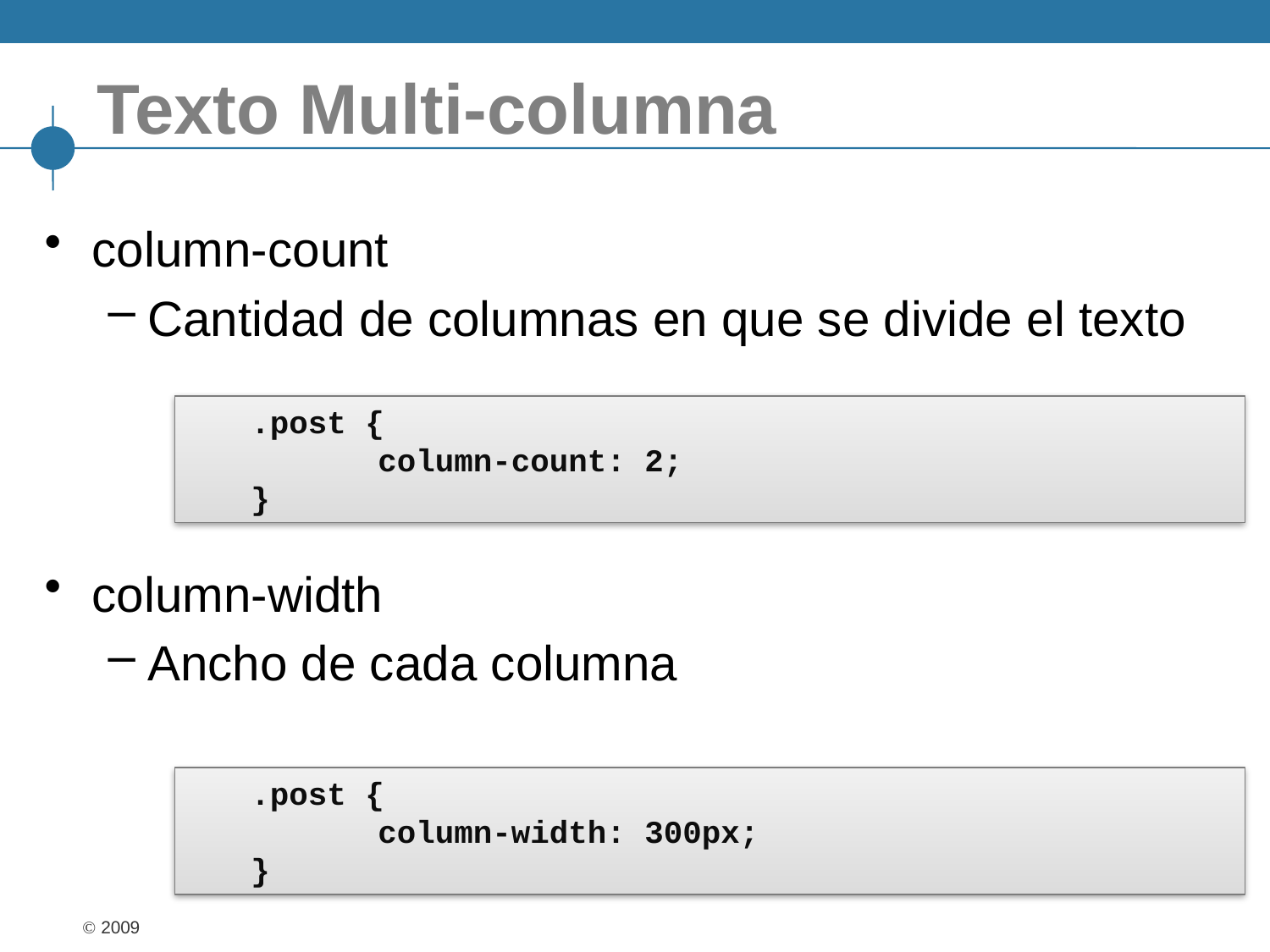

# Texto Multi-columna
column-count
Cantidad de columnas en que se divide el texto

column-width
Ancho de cada columna
.post {
	column-count: 2;
}
.post {
	column-width: 300px;
}